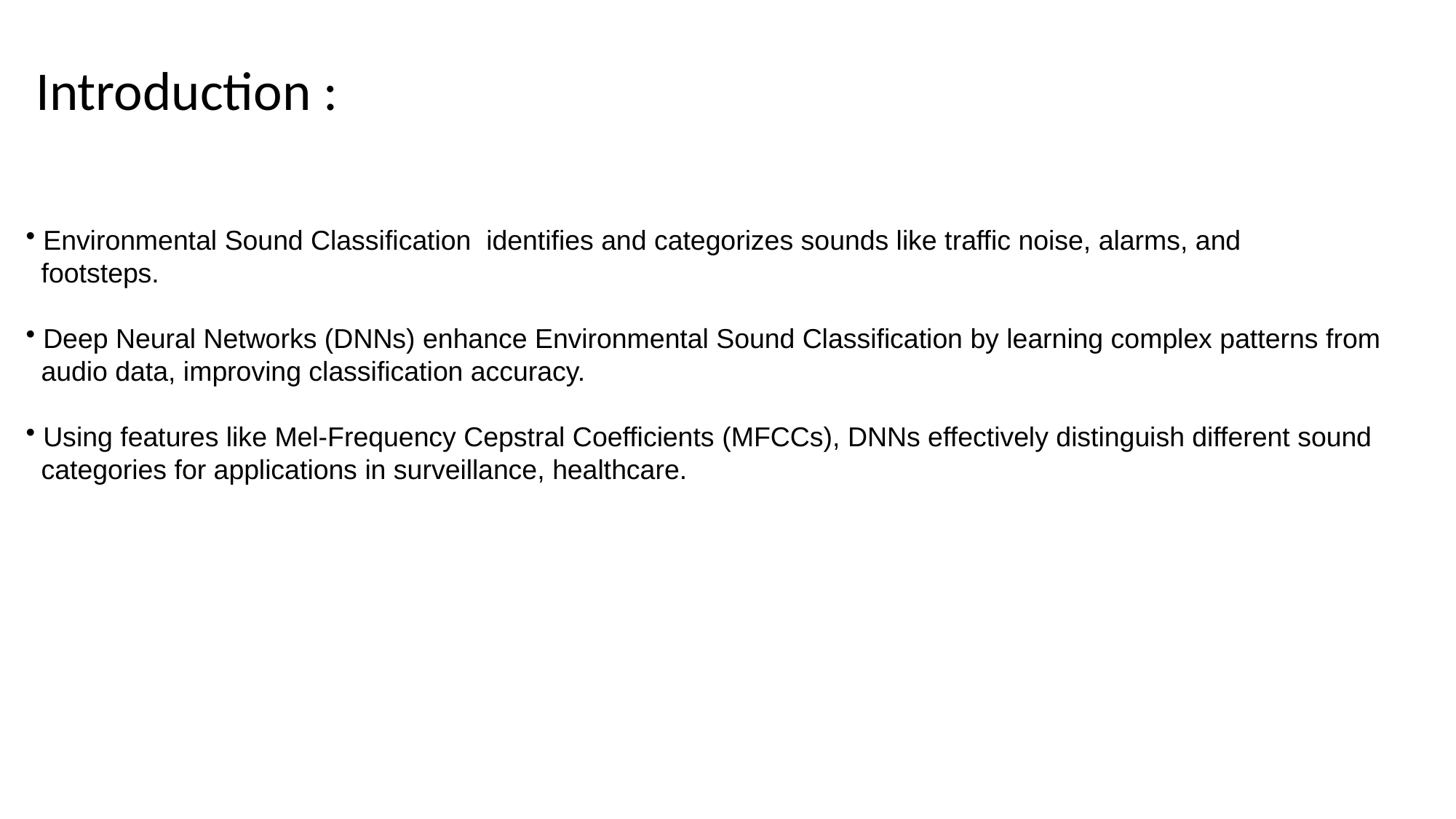

Introduction :

 Environmental Sound Classification  identifies and categorizes sounds like traffic noise, alarms, and
  footsteps.

 Deep Neural Networks (DNNs) enhance Environmental Sound Classification by learning complex patterns from
  audio data, improving classification accuracy.

 Using features like Mel-Frequency Cepstral Coefficients (MFCCs), DNNs effectively distinguish different sound
  categories for applications in surveillance, healthcare.